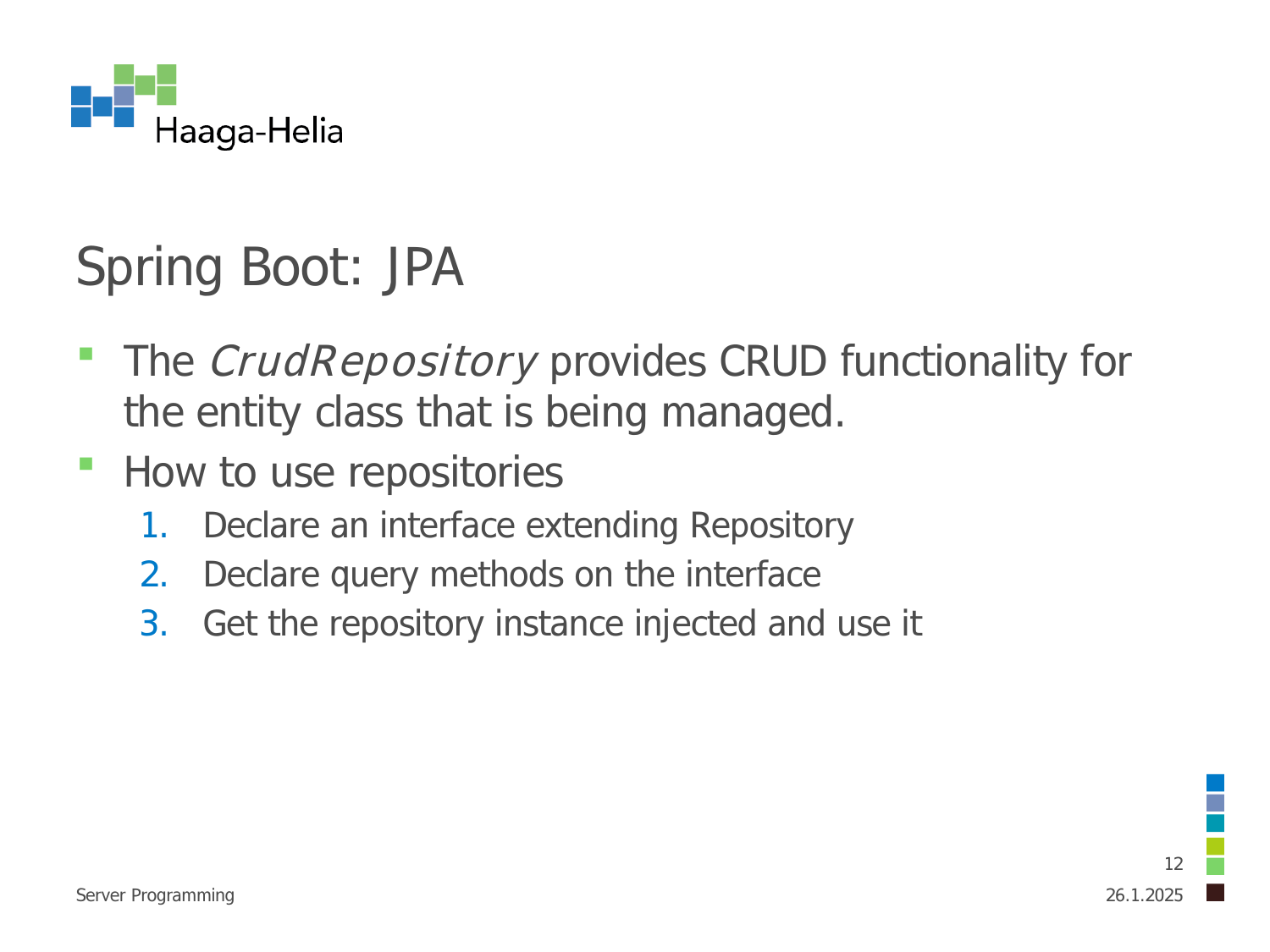

# Spring Boot: JPA
The CrudRepository provides CRUD functionality for the entity class that is being managed.
How to use repositories
Declare an interface extending Repository
Declare query methods on the interface
Get the repository instance injected and use it

12
Server Programming
26.1.2025